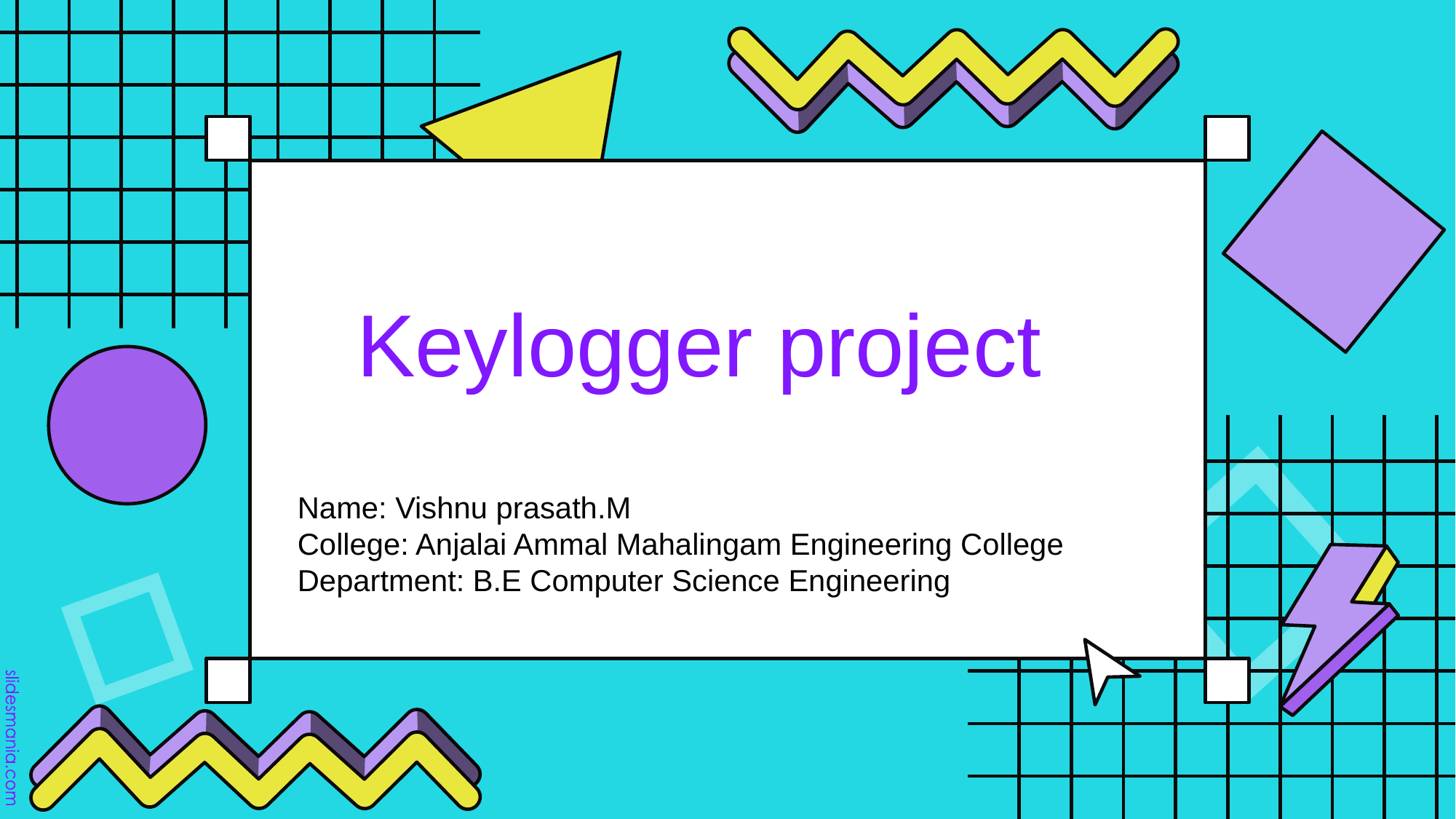

# Keylogger project
Name: Vishnu prasath.M
College: Anjalai Ammal Mahalingam Engineering College
Department: B.E Computer Science Engineering